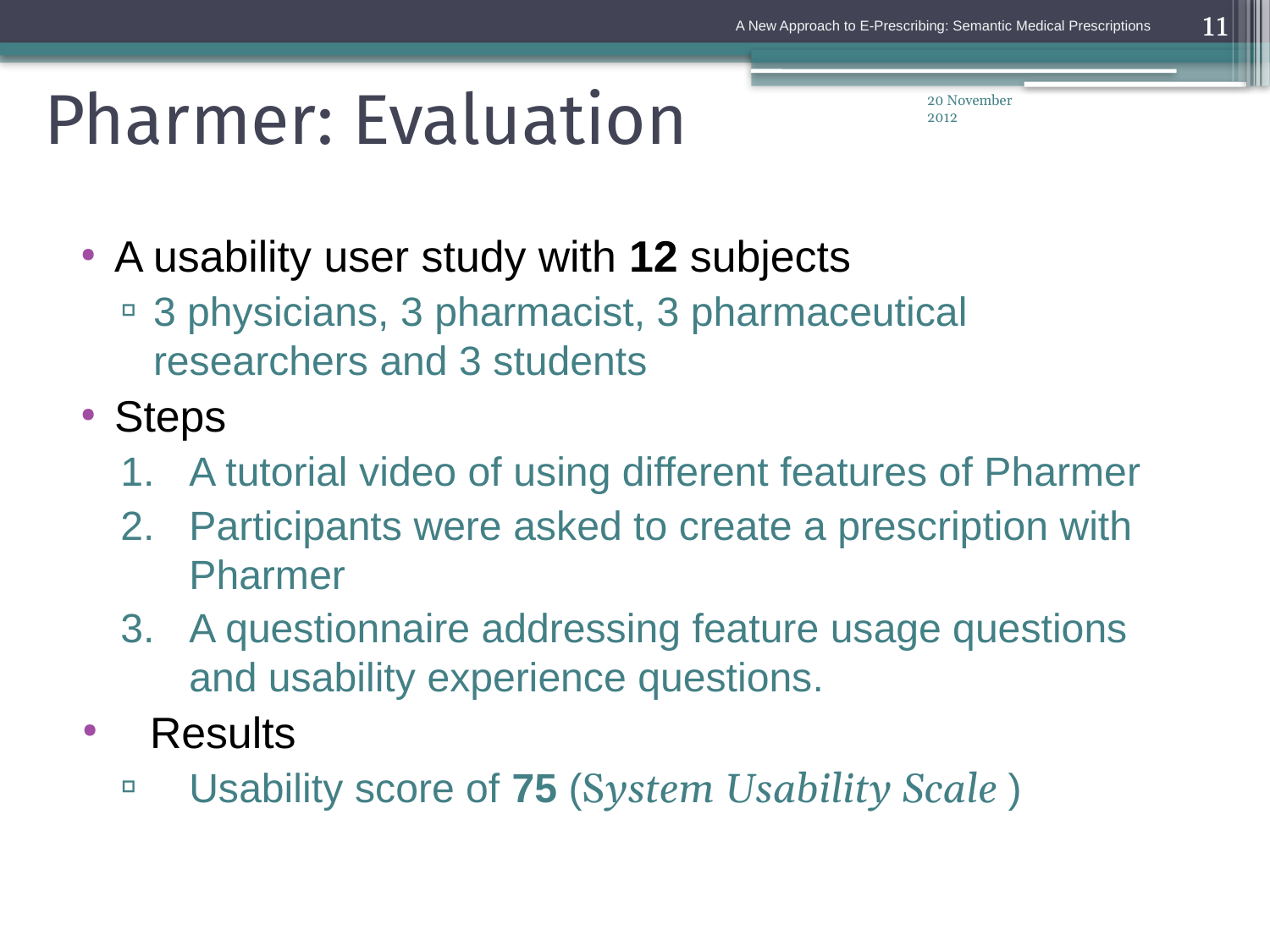

11
A New Approach to E-Prescribing: Semantic Medical Prescriptions
# Pharmer: Evaluation
20 November 2012
A usability user study with 12 subjects
3 physicians, 3 pharmacist, 3 pharmaceutical researchers and 3 students
Steps
A tutorial video of using different features of Pharmer
Participants were asked to create a prescription with Pharmer
A questionnaire addressing feature usage questions and usability experience questions.
Results
Usability score of 75 (System Usability Scale )